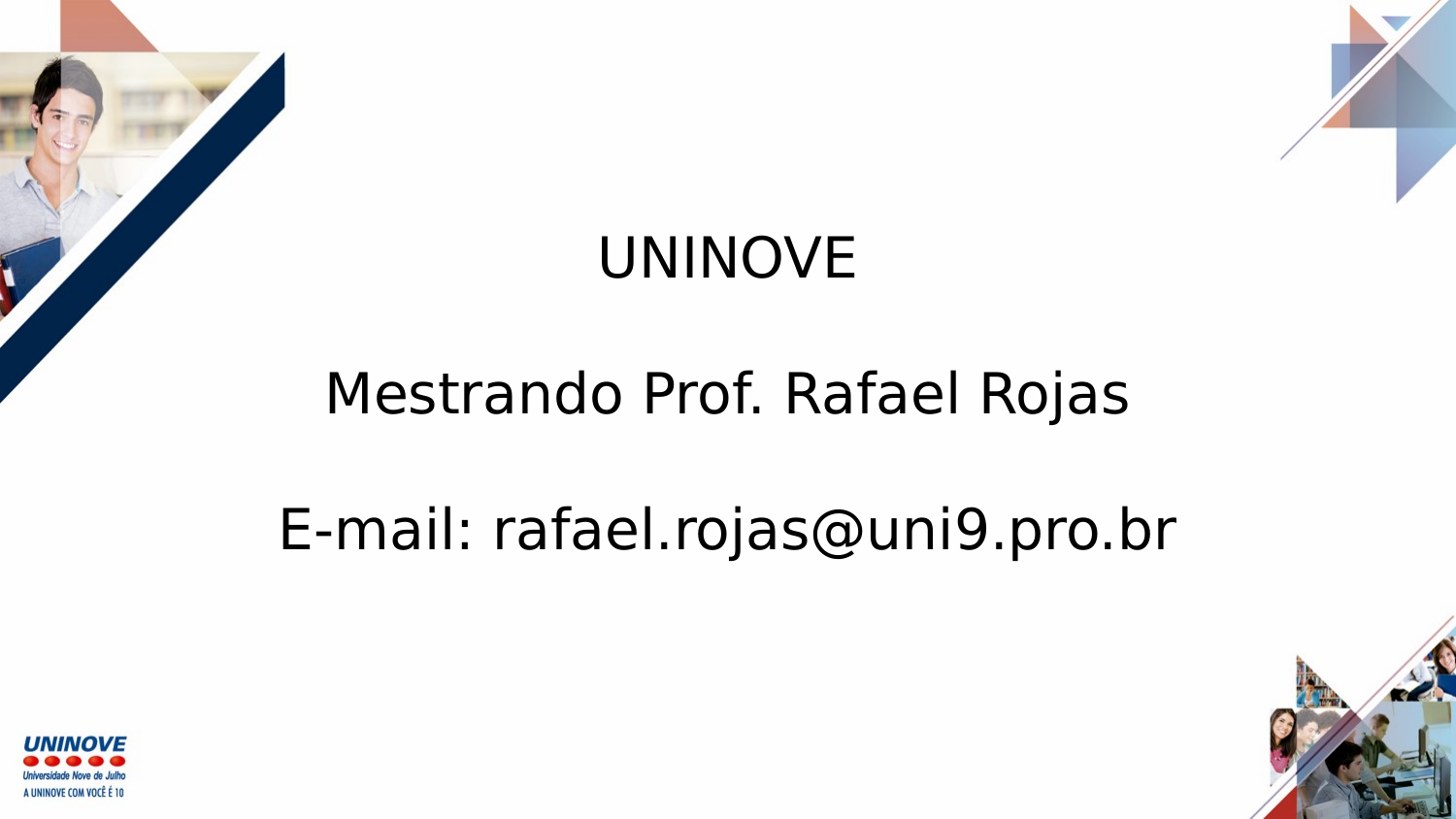

UNINOVE

Mestrando Prof. Rafael Rojas

E-mail: rafael.rojas@uni9.pro.br